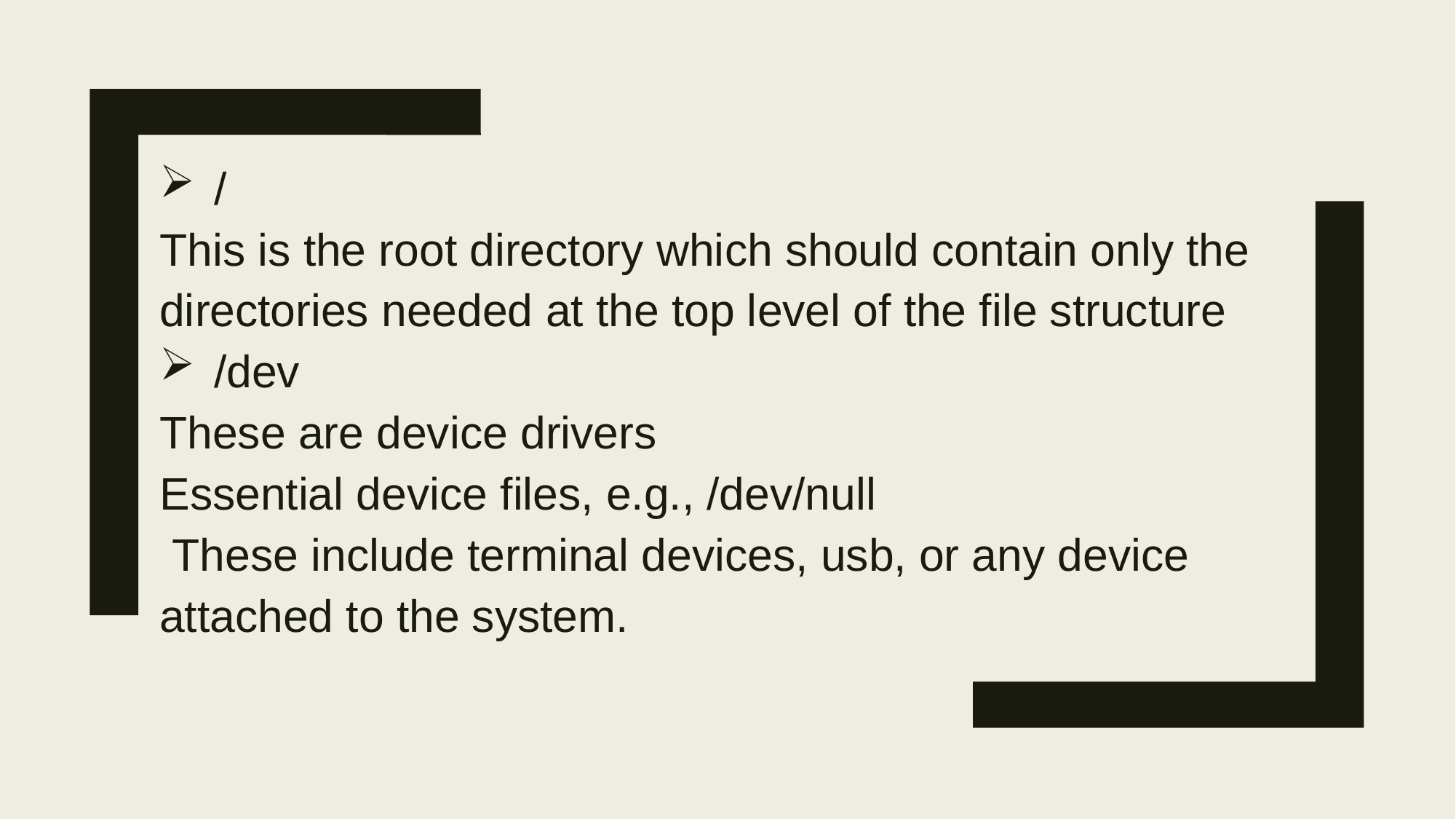

/
This is the root directory which should contain only the directories needed at the top level of the file structure
/dev
These are device drivers
Essential device files, e.g., /dev/null
 These include terminal devices, usb, or any device attached to the system.
#